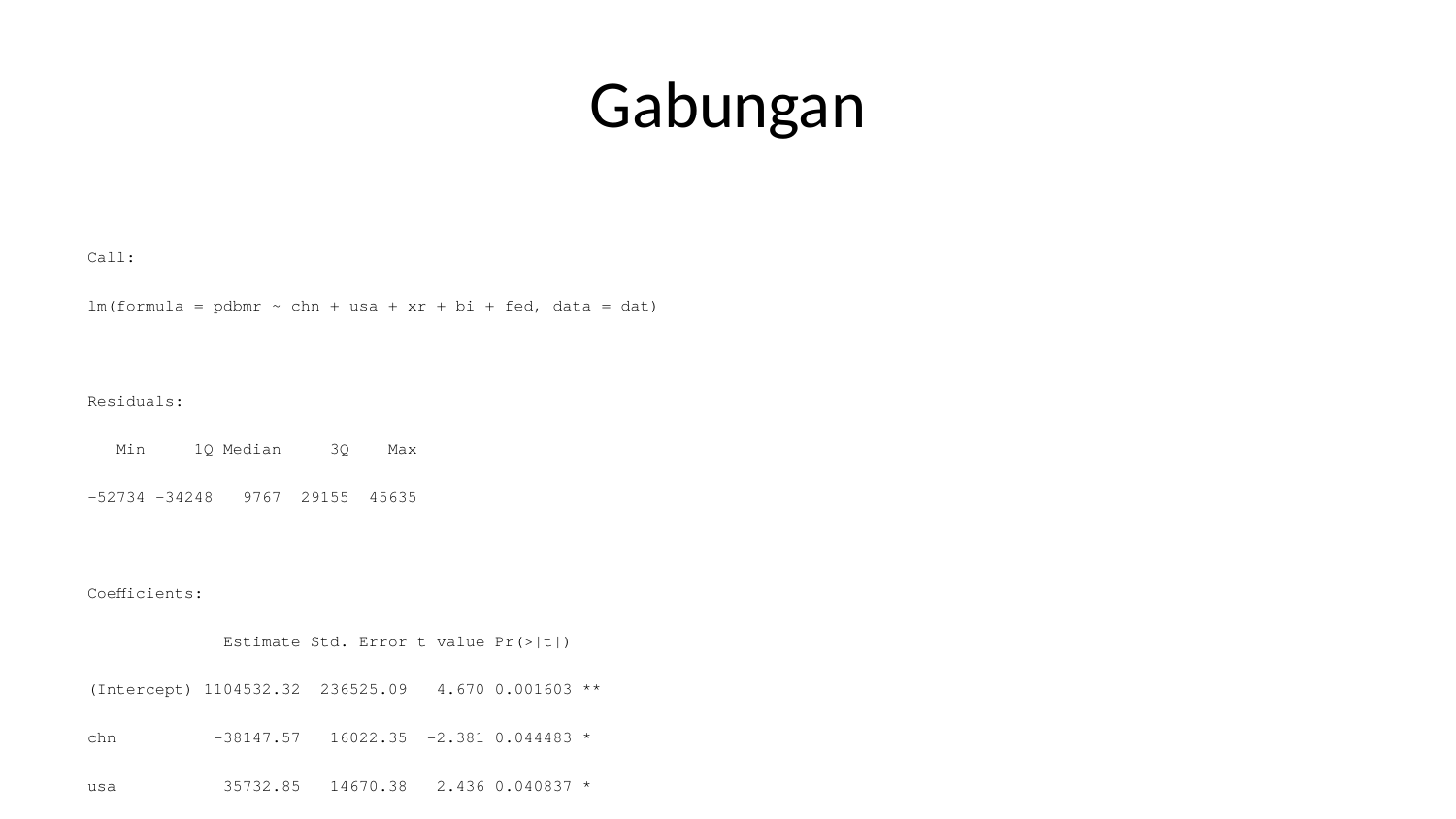

# Gabungan

Call:
lm(formula = pdbmr ~ chn + usa + xr + bi + fed, data = dat)

Residuals:
   Min     1Q Median     3Q    Max
-52734 -34248   9767  29155  45635

Coefficients:
              Estimate Std. Error t value Pr(>|t|)
(Intercept) 1104532.32  236525.09   4.670 0.001603 **
chn          -38147.57   16022.35  -2.381 0.044483 *
usa           35732.85   14670.38   2.436 0.040837 *
xr               72.18      12.68   5.691 0.000459 ***
bi           -43639.32   12245.80  -3.564 0.007362 **
fed           52486.90   10889.19   4.820 0.001321 **
---
Signif. codes:  0 '***' 0.001 '**' 0.01 '*' 0.05 '.' 0.1 ' ' 1

Residual standard error: 44400 on 8 degrees of freedom
Multiple R-squared:  0.9876,    Adjusted R-squared:  0.9798
F-statistic:   127 on 5 and 8 DF,  p-value: 2.127e-07